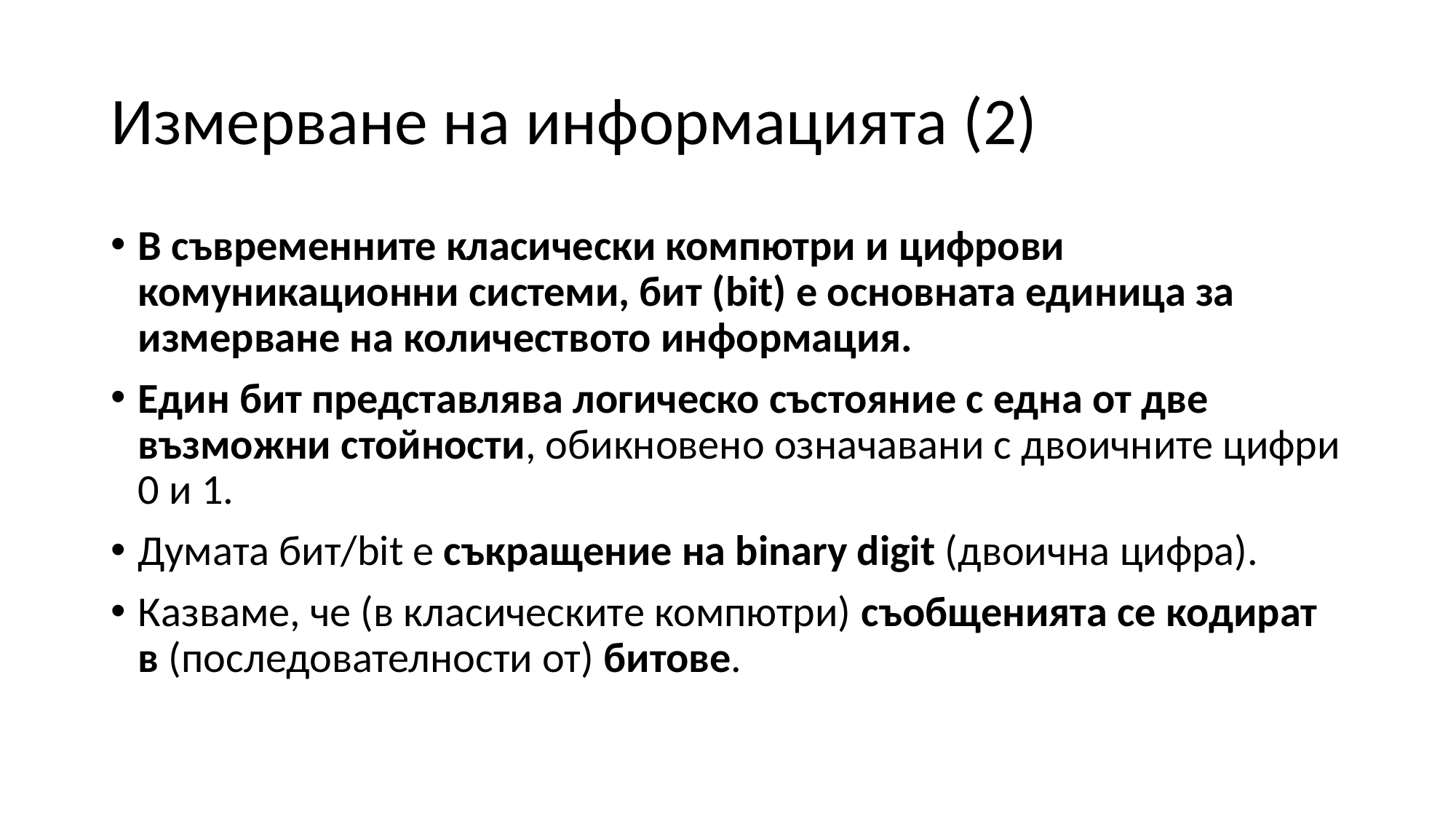

# Измерване на информацията (2)
В съвременните класически компютри и цифрови комуникационни системи, бит (bit) е основната единица за измерване на количеството информация.
Един бит представлява логическо състояние с една от две възможни стойности, обикновено означавани с двоичните цифри 0 и 1.
Думата бит/bit e съкращение на binary digit (двоична цифра).
Казваме, че (в класическите компютри) съобщенията се кодират в (последователности от) битове.